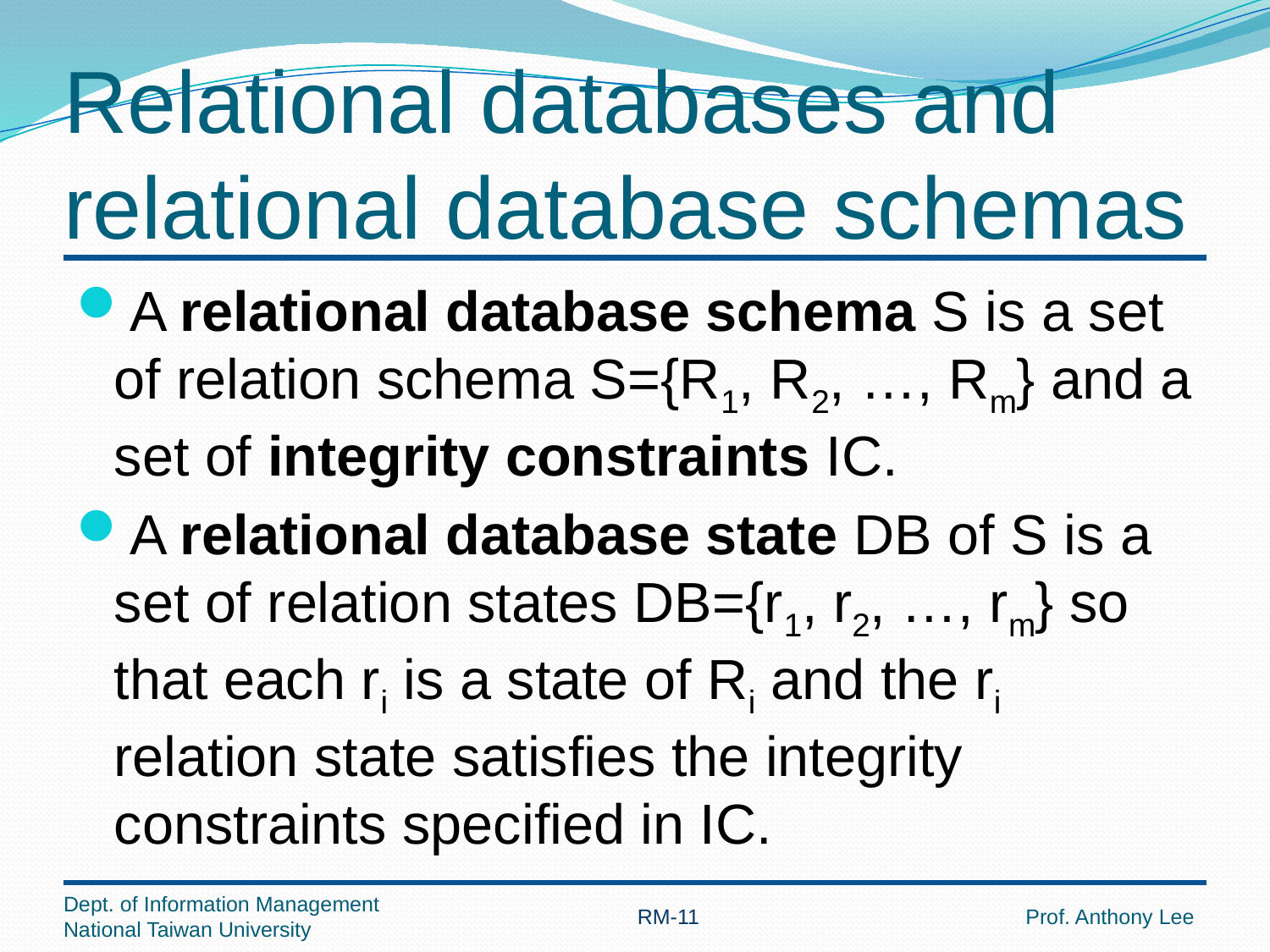

# Relational databases and relational database schemas
A relational database schema S is a set of relation schema S={R1, R2, …, Rm} and a set of integrity constraints IC.
A relational database state DB of S is a set of relation states DB={r1, r2, …, rm} so that each ri is a state of Ri and the ri relation state satisfies the integrity constraints specified in IC.